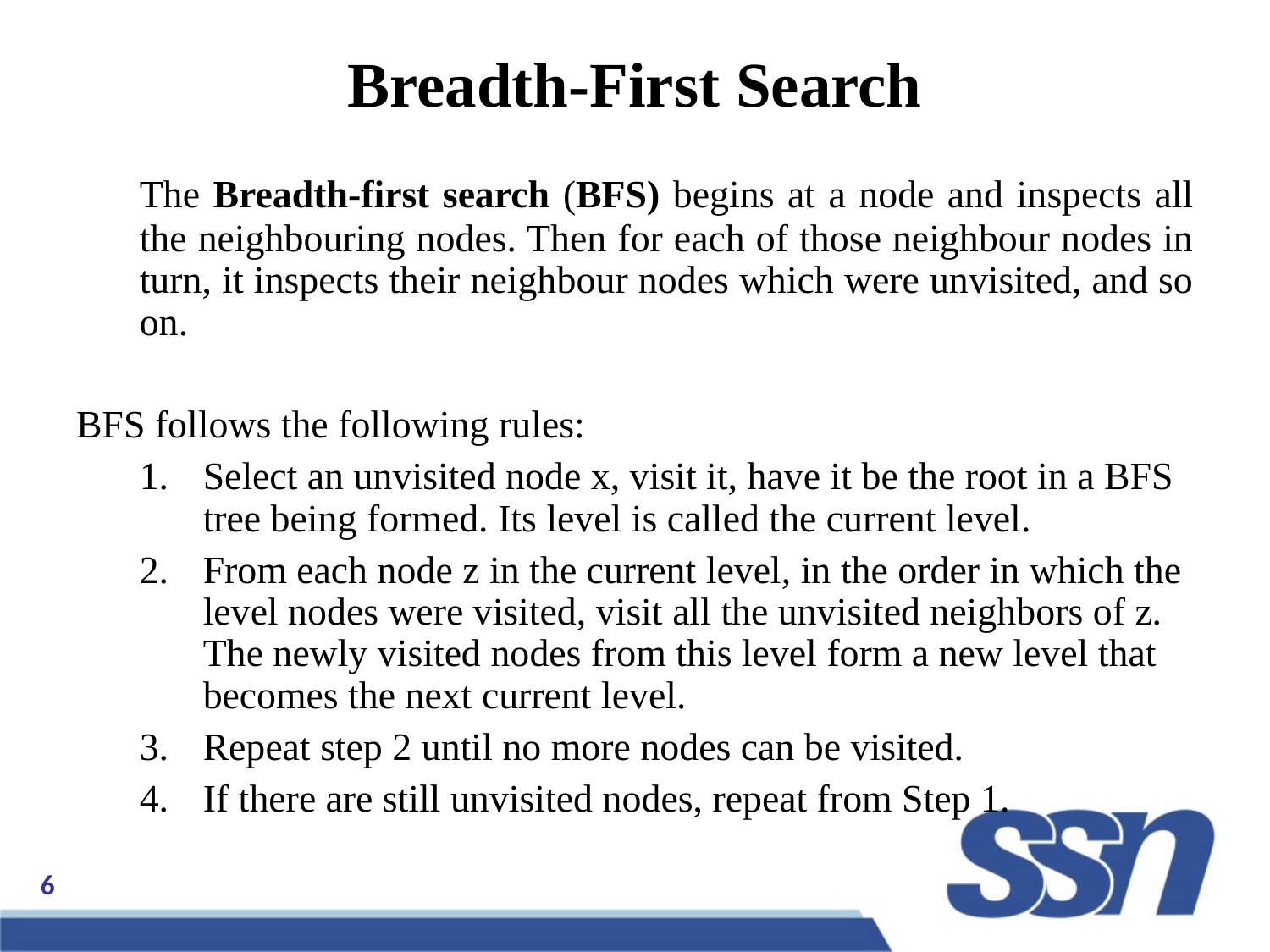

Breadth-First Search
	The Breadth-first search (BFS) begins at a node and inspects all the neighbouring nodes. Then for each of those neighbour nodes in turn, it inspects their neighbour nodes which were unvisited, and so on.

BFS follows the following rules:
Select an unvisited node x, visit it, have it be the root in a BFS tree being formed. Its level is called the current level.
From each node z in the current level, in the order in which the level nodes were visited, visit all the unvisited neighbors of z. The newly visited nodes from this level form a new level that becomes the next current level.
Repeat step 2 until no more nodes can be visited.
If there are still unvisited nodes, repeat from Step 1.